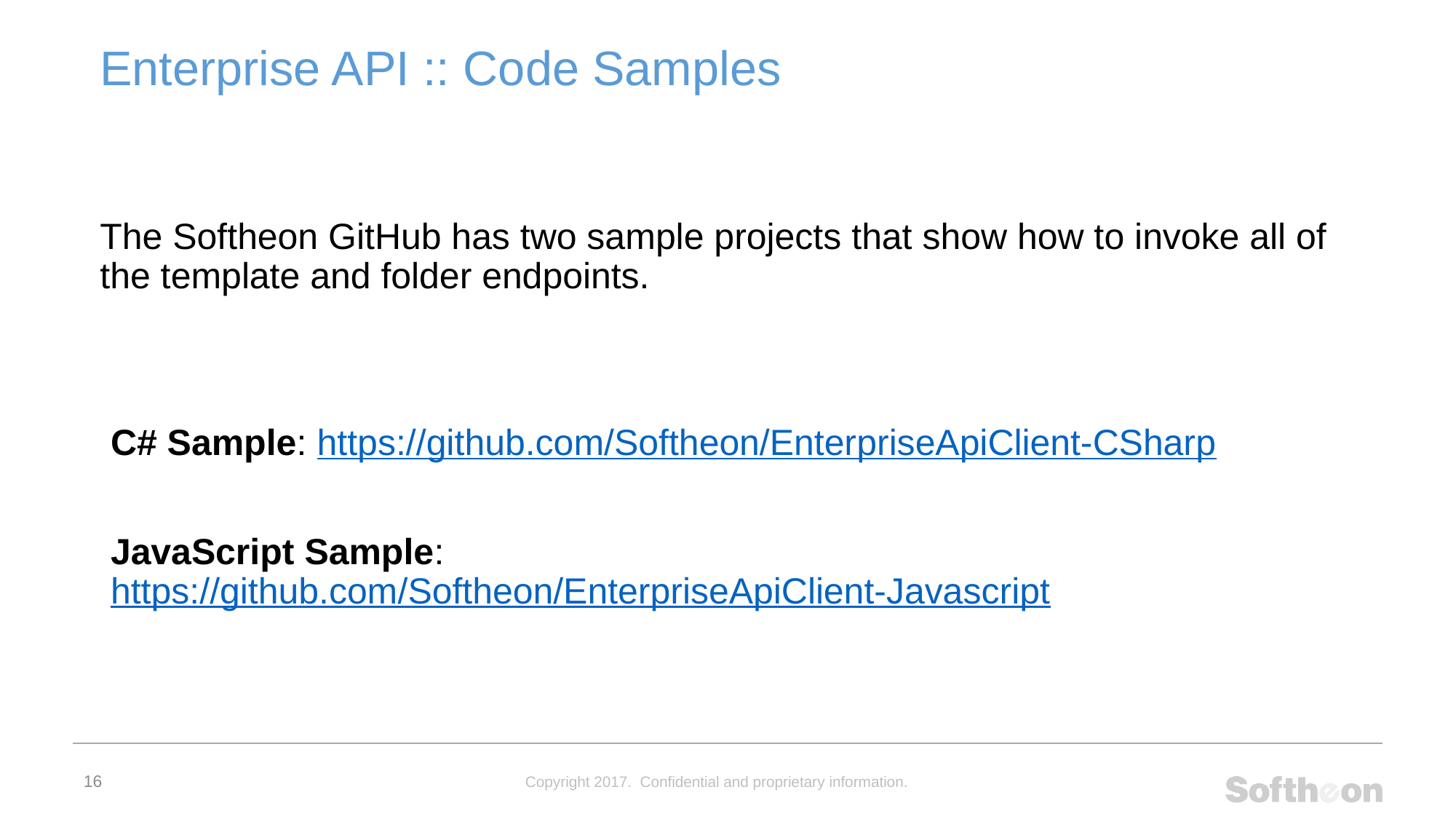

# Enterprise API :: Code Samples
The Softheon GitHub has two sample projects that show how to invoke all of the template and folder endpoints.
C# Sample: https://github.com/Softheon/EnterpriseApiClient-CSharp

JavaScript Sample: https://github.com/Softheon/EnterpriseApiClient-Javascript
16